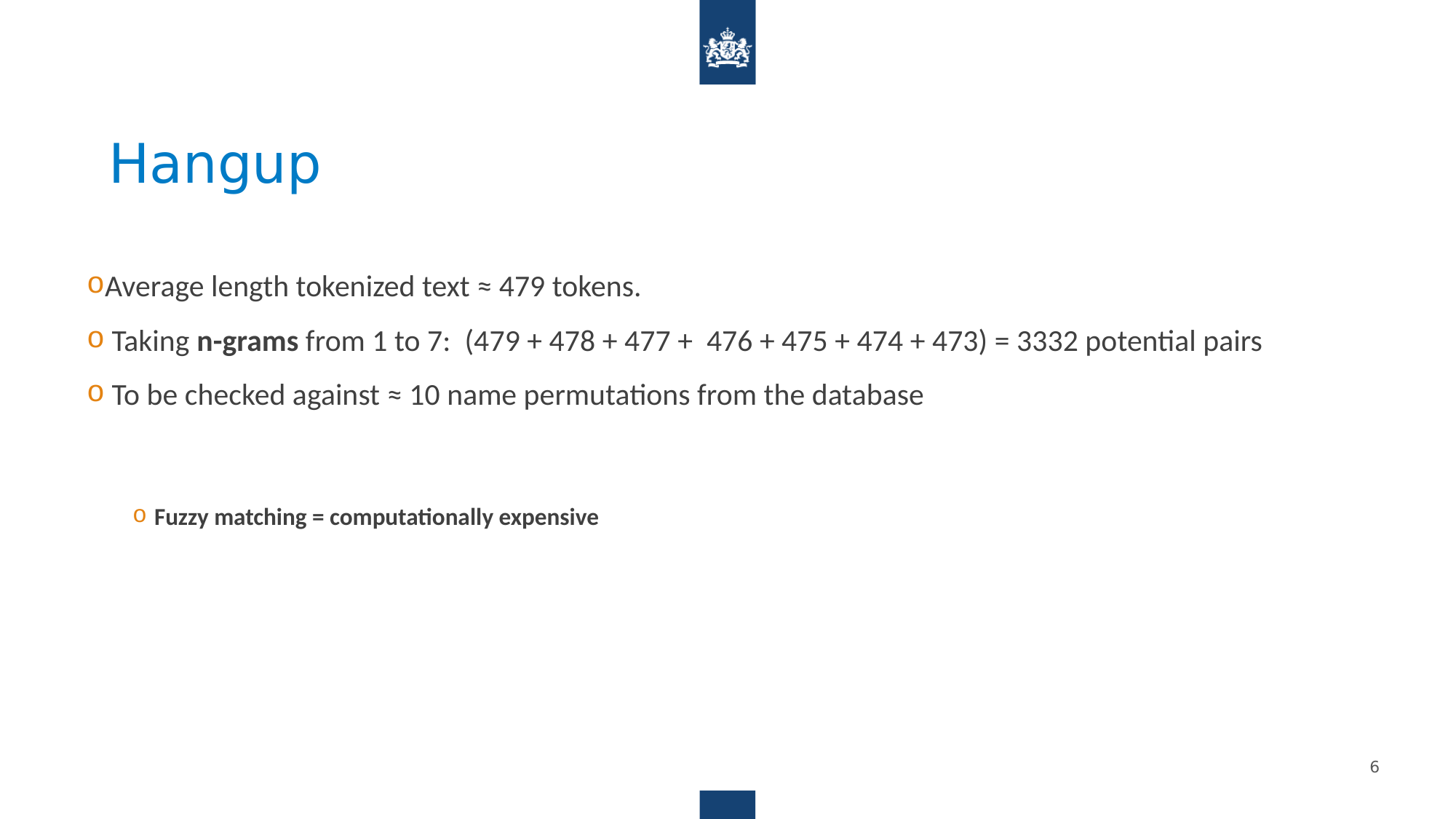

# Hangup
Average length tokenized text ≈ 479 tokens.
 Taking n-grams from 1 to 7:  (479 + 478 + 477 +  476 + 475 + 474 + 473) = 3332 potential pairs
 To be checked against ≈ 10 name permutations from the database

Fuzzy matching = computationally expensive

6